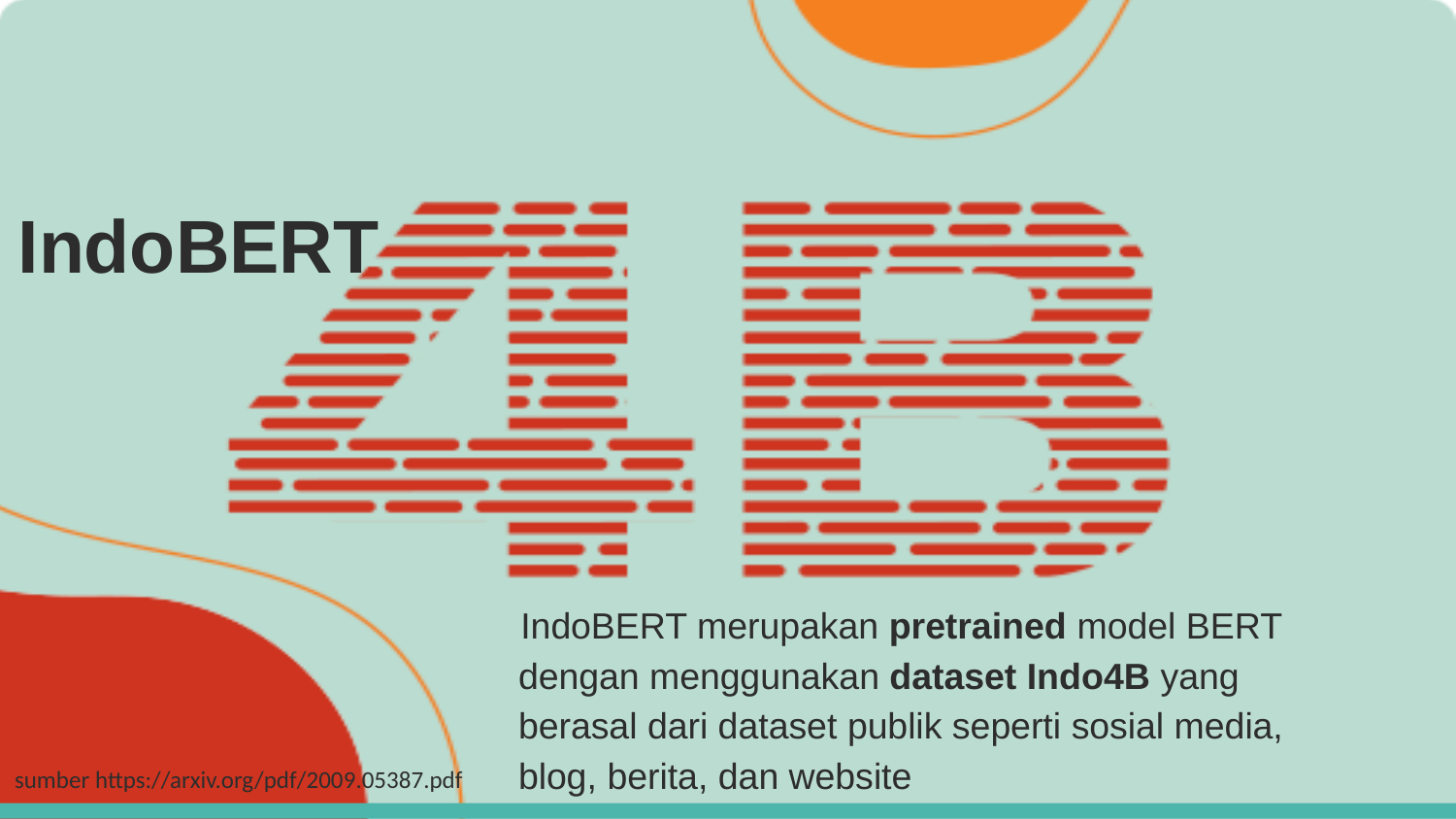

IndoBERT
 IndoBERT merupakan pretrained model BERT dengan menggunakan dataset Indo4B yang berasal dari dataset publik seperti sosial media, blog, berita, dan website
sumber https://arxiv.org/pdf/2009.05387.pdf